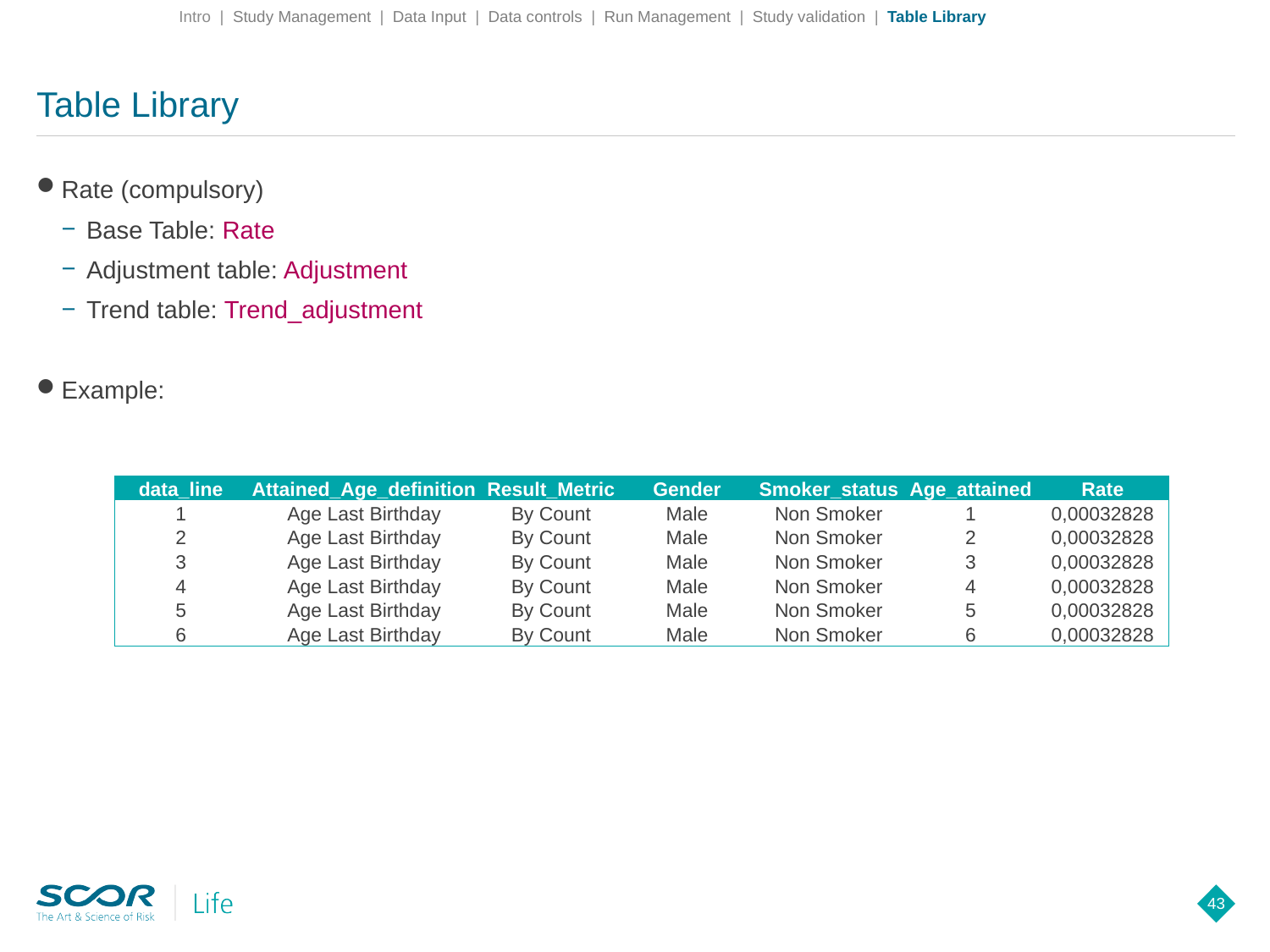

Intro  |  Study Management  |  Data Input  |  Data controls  |  Run Management  |  Study validation  |  Table Library
# Table Library
Rate (compulsory)
Base Table: Rate
Adjustment table: Adjustment
Trend table: Trend_adjustment

Example:
| data\_line | Attained\_Age\_definition | Result\_Metric | Gender | Smoker\_status | Age\_attained | Rate |
| --- | --- | --- | --- | --- | --- | --- |
| 1 | Age Last Birthday | By Count | Male | Non Smoker | 1 | 0,00032828 |
| 2 | Age Last Birthday | By Count | Male | Non Smoker | 2 | 0,00032828 |
| 3 | Age Last Birthday | By Count | Male | Non Smoker | 3 | 0,00032828 |
| 4 | Age Last Birthday | By Count | Male | Non Smoker | 4 | 0,00032828 |
| 5 | Age Last Birthday | By Count | Male | Non Smoker | 5 | 0,00032828 |
| 6 | Age Last Birthday | By Count | Male | Non Smoker | 6 | 0,00032828 |